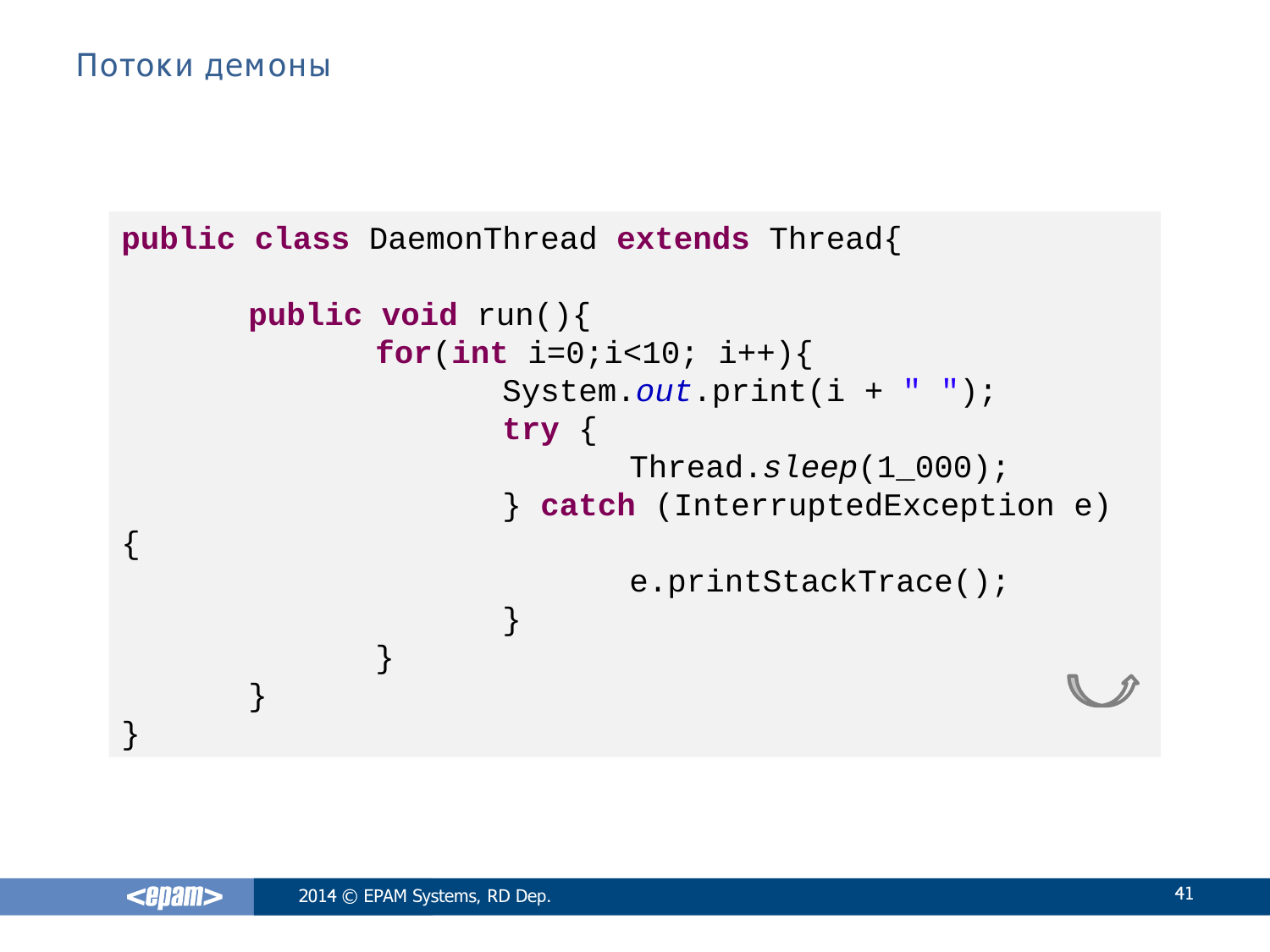

# Потоки демоны
public class DaemonThread extends Thread{

	public void run(){
		for(int i=0;i<10; i++){
			System.out.print(i + " ");
			try {
				Thread.sleep(1_000);
			} catch (InterruptedException e) {
				e.printStackTrace();
			}
		}
	}
}

41
2014 © EPAM Systems, RD Dep.